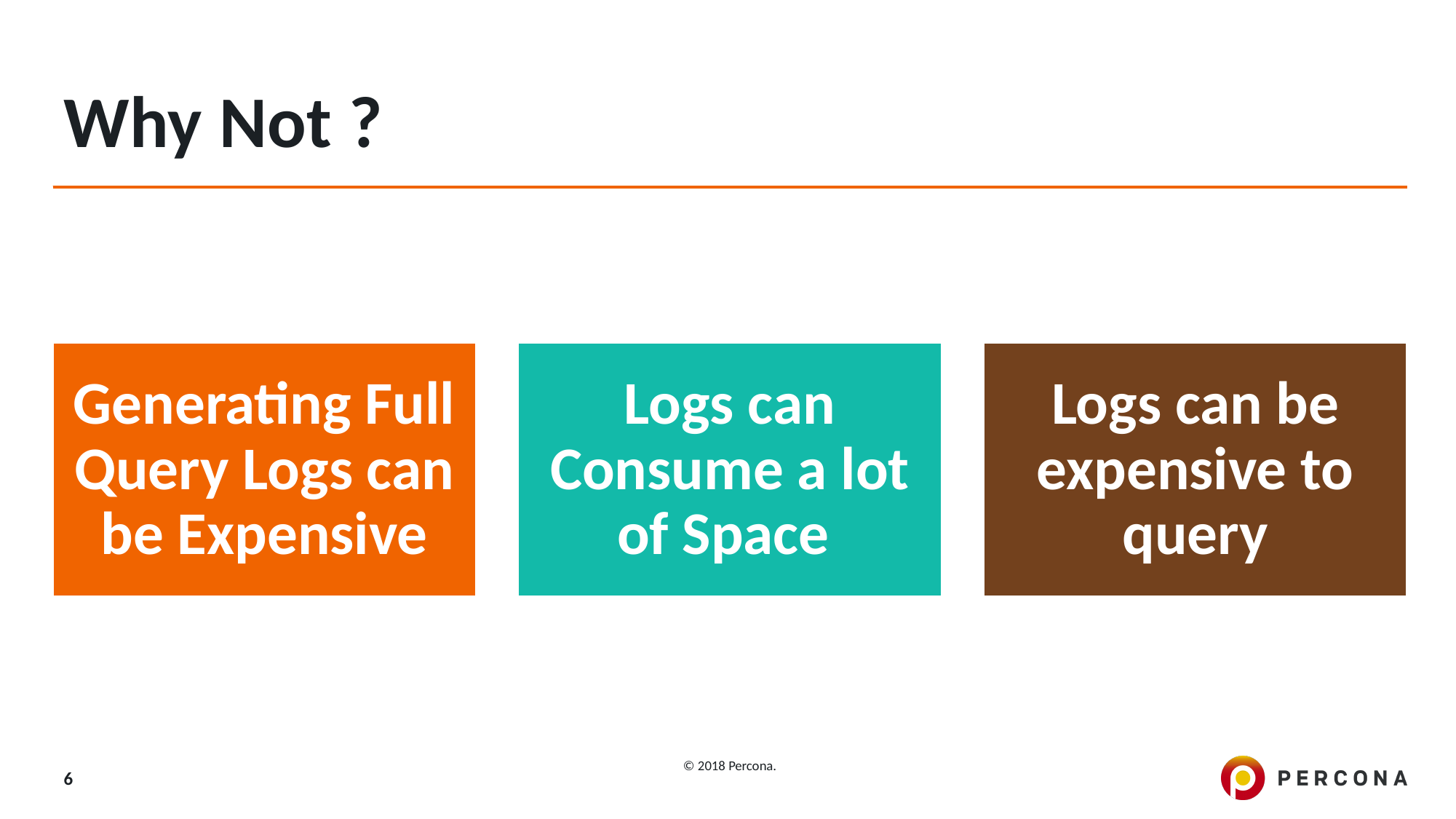

# Why Not ?
Generating Full Query Logs can be Expensive
Logs can Consume a lot of Space
Logs can be expensive to query